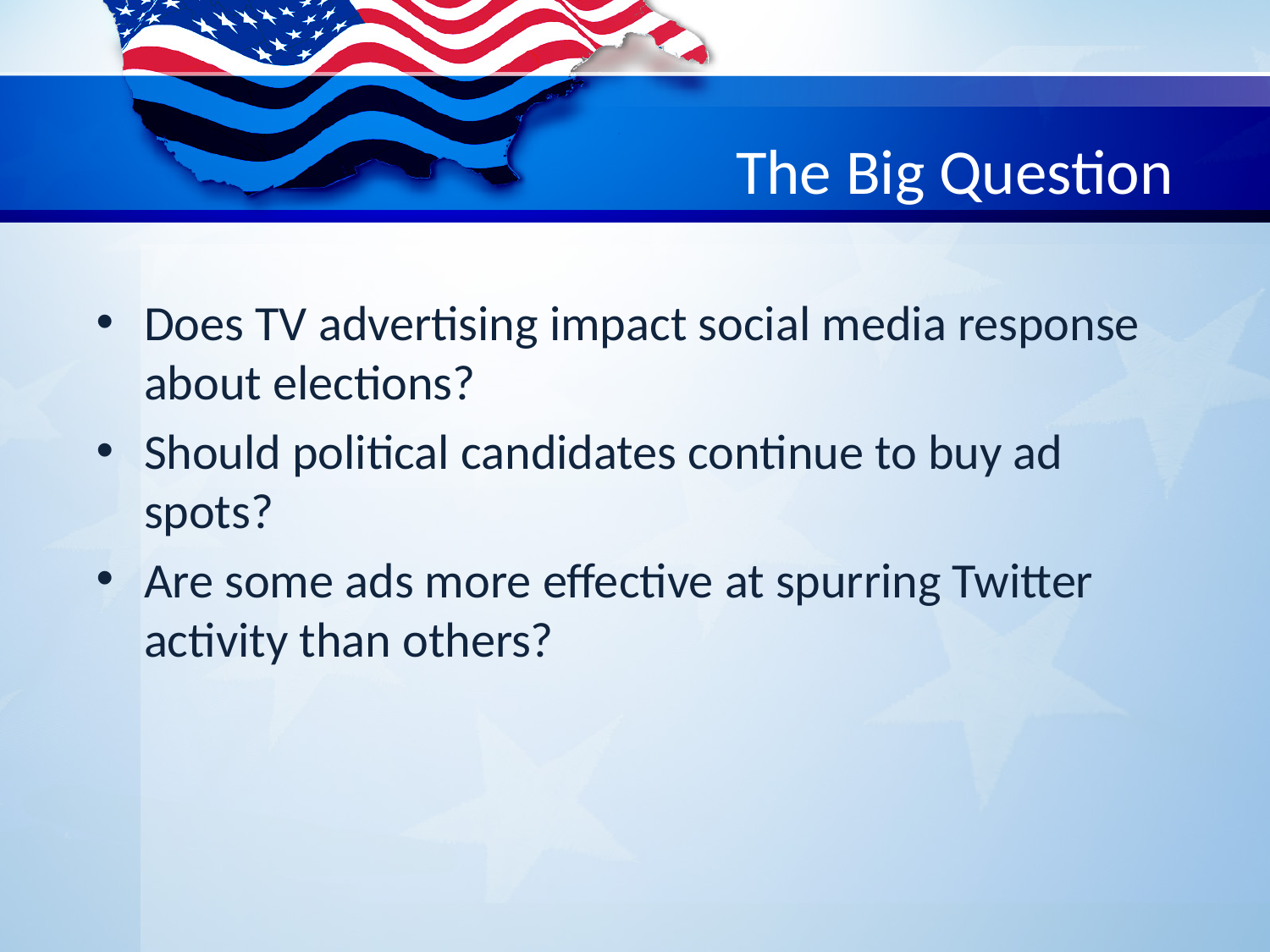

# The Big Question
Does TV advertising impact social media response about elections?
Should political candidates continue to buy ad spots?
Are some ads more effective at spurring Twitter activity than others?